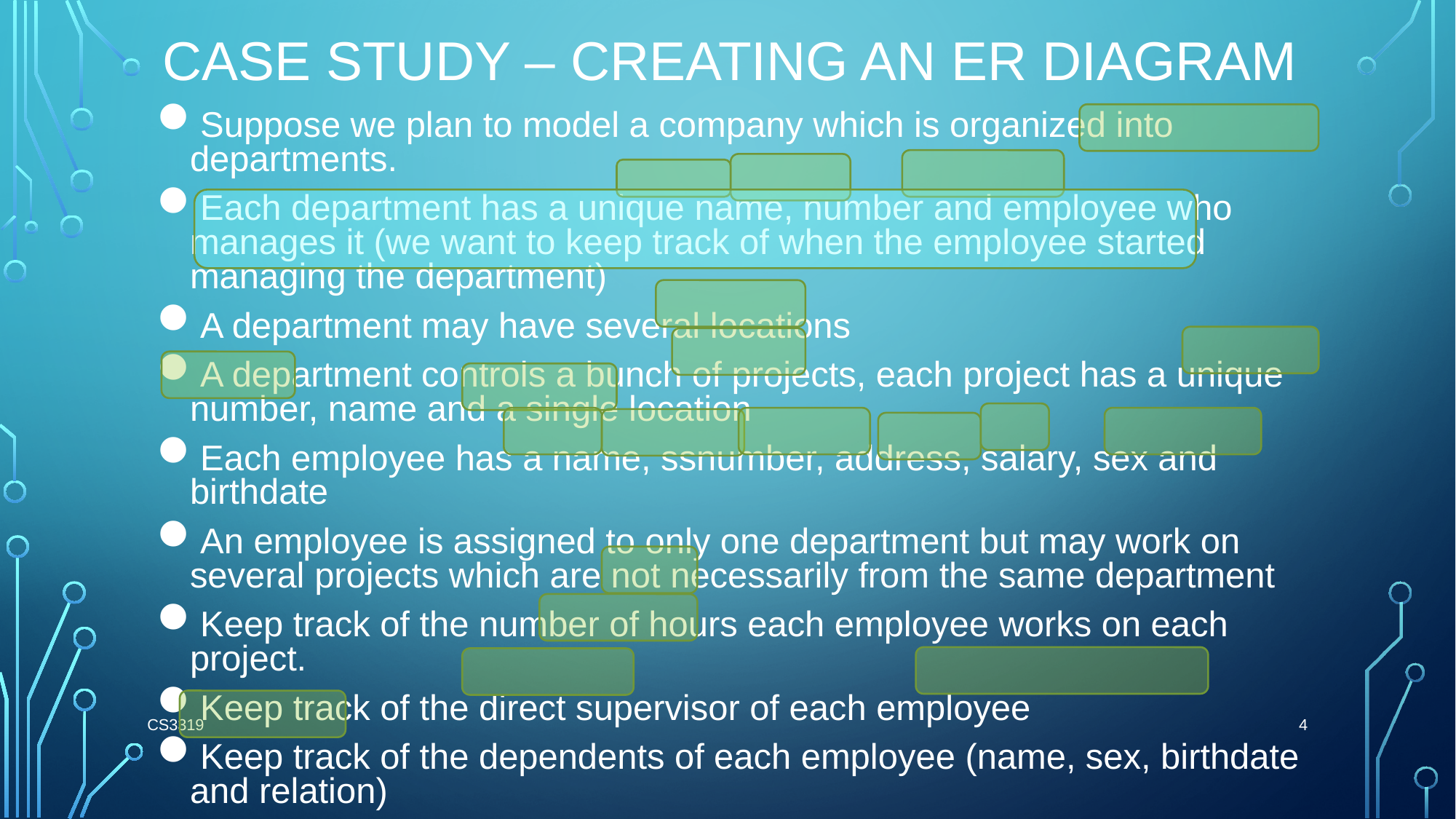

# Case Study – Creating an ER Diagram
Suppose we plan to model a company which is organized into departments.
Each department has a unique name, number and employee who manages it (we want to keep track of when the employee started managing the department)
A department may have several locations
A department controls a bunch of projects, each project has a unique number, name and a single location
Each employee has a name, ssnumber, address, salary, sex and birthdate
An employee is assigned to only one department but may work on several projects which are not necessarily from the same department
Keep track of the number of hours each employee works on each project.
Keep track of the direct supervisor of each employee
Keep track of the dependents of each employee (name, sex, birthdate and relation)

4
CS3319